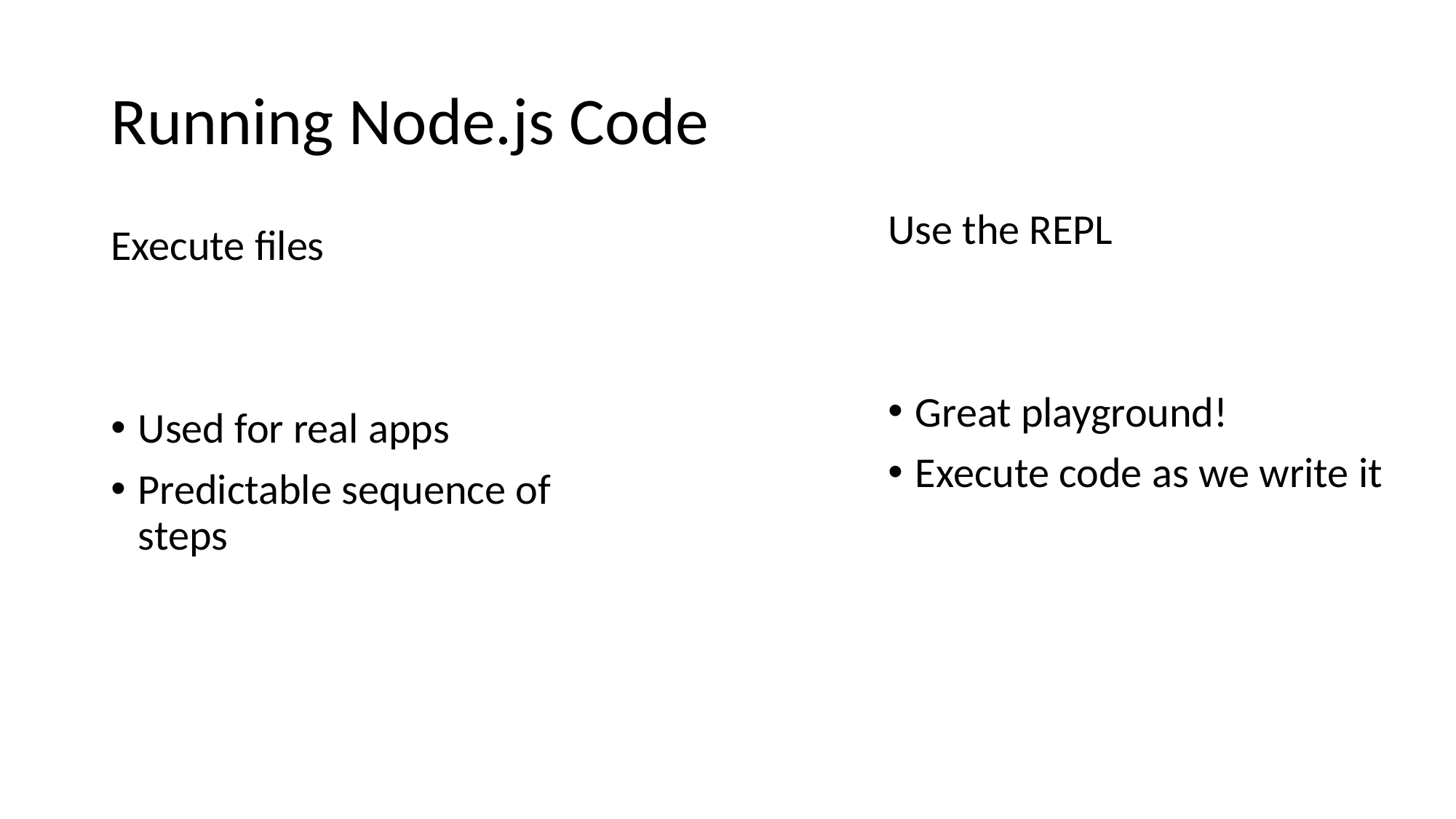

# Running Node.js Code
Use the REPL

Great playground!
Execute code as we write it
Execute files

Used for real apps
Predictable sequence of steps